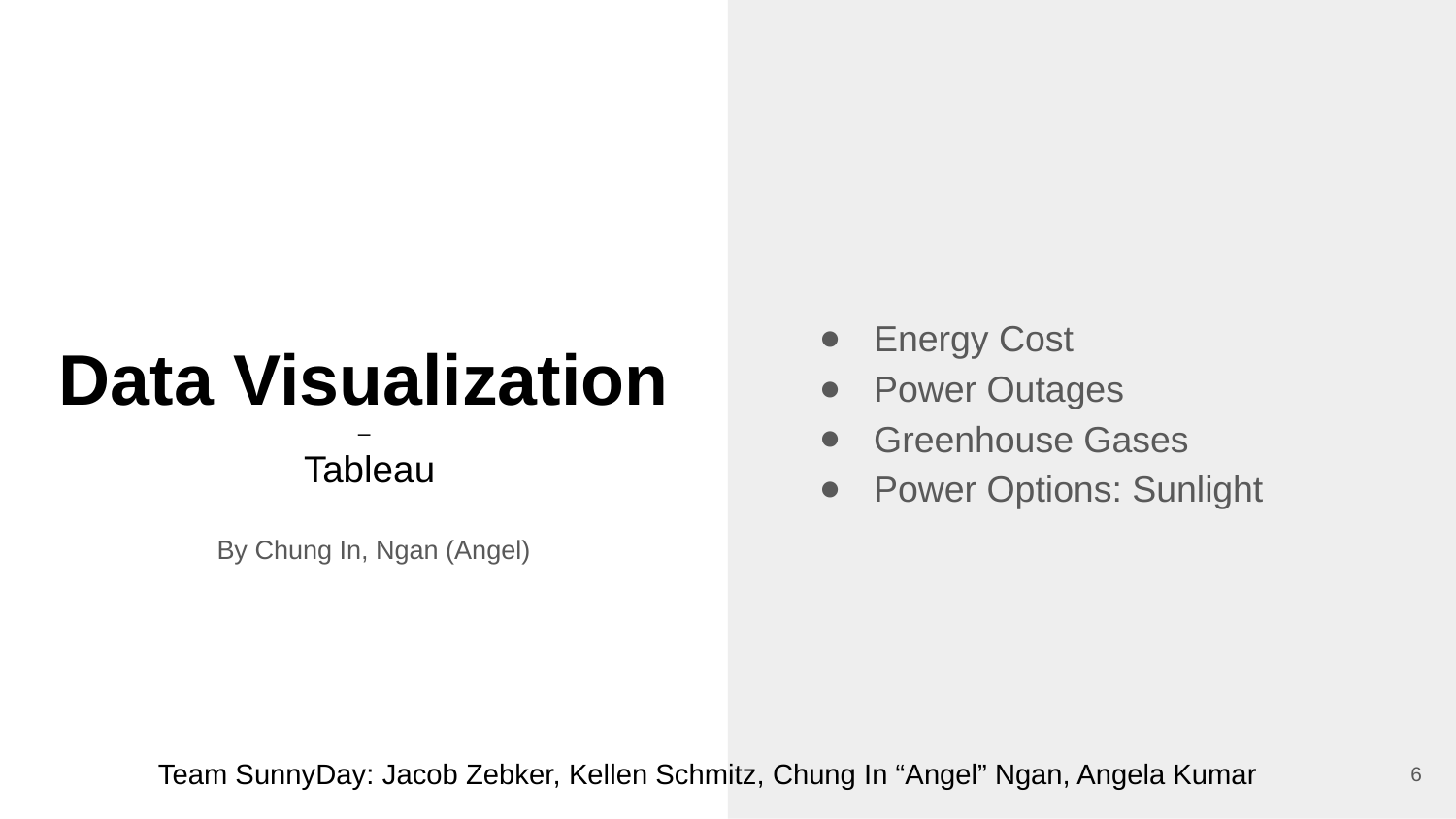

Energy Cost
Power Outages
Greenhouse Gases
Power Options: Sunlight
# Data Visualization
–
 Tableau
By Chung In, Ngan (Angel)
Team SunnyDay: Jacob Zebker, Kellen Schmitz, Chung In “Angel” Ngan, Angela Kumar
6